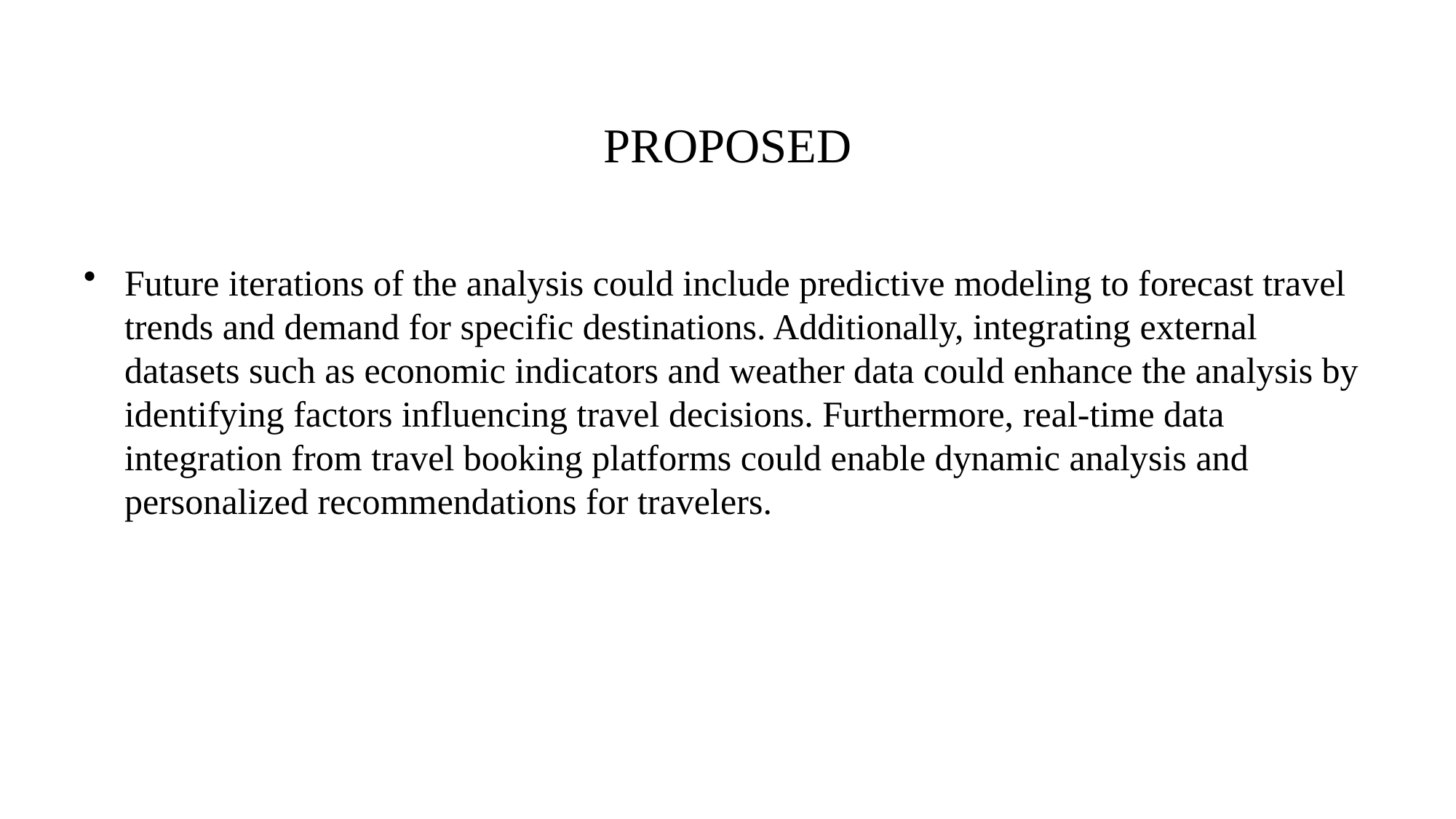

# PROPOSED
Future iterations of the analysis could include predictive modeling to forecast travel trends and demand for specific destinations. Additionally, integrating external datasets such as economic indicators and weather data could enhance the analysis by identifying factors influencing travel decisions. Furthermore, real-time data integration from travel booking platforms could enable dynamic analysis and personalized recommendations for travelers.